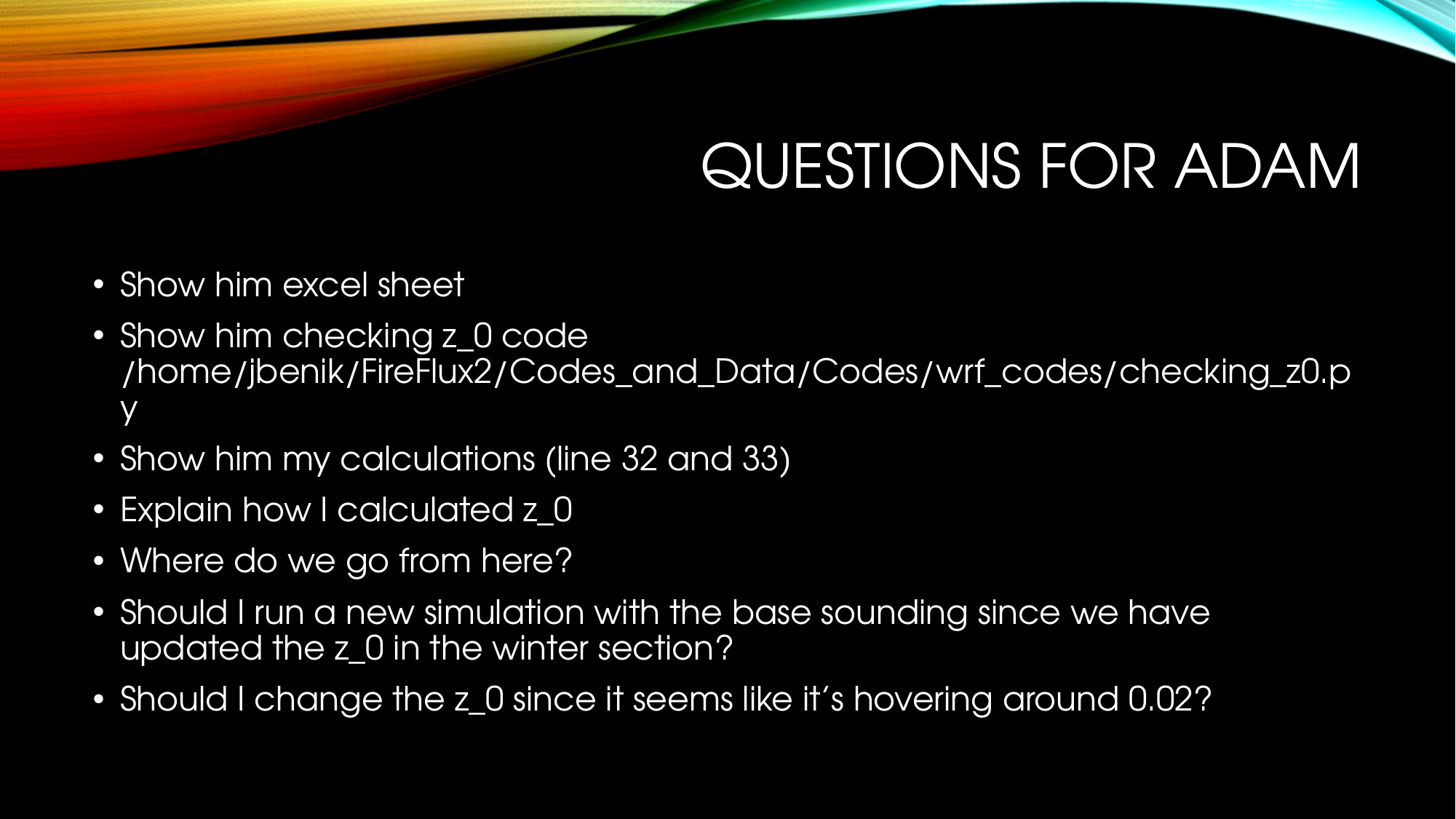

# Questions for Adam
Show him excel sheet
Show him checking z_0 code /home/jbenik/FireFlux2/Codes_and_Data/Codes/wrf_codes/checking_z0.py
Show him my calculations (line 32 and 33)
Explain how I calculated z_0
Where do we go from here?
Should I run a new simulation with the base sounding since we have updated the z_0 in the winter section?
Should I change the z_0 since it seems like it’s hovering around 0.02?